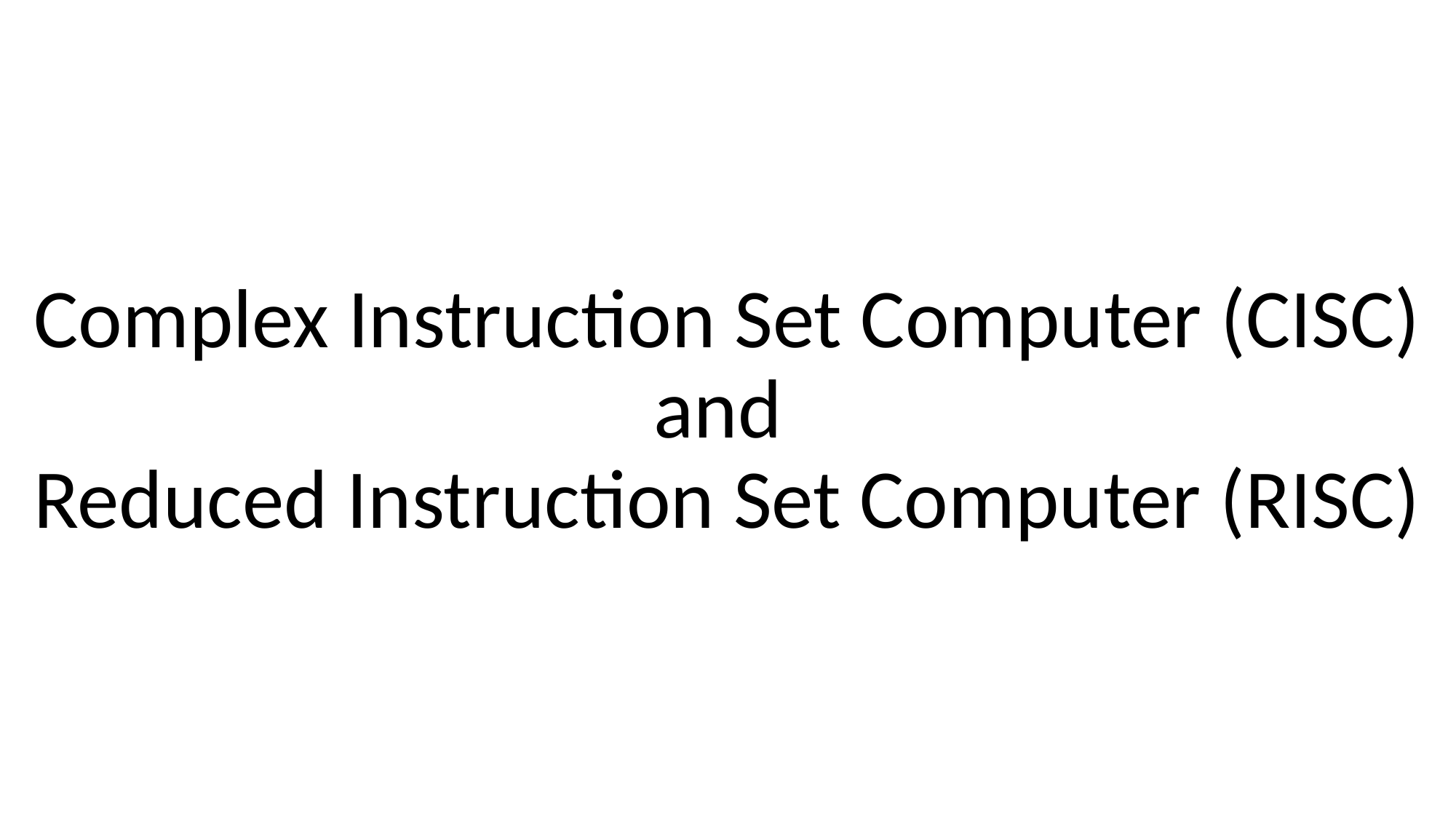

# Complex Instruction Set Computer (CISC) and Reduced Instruction Set Computer (RISC)